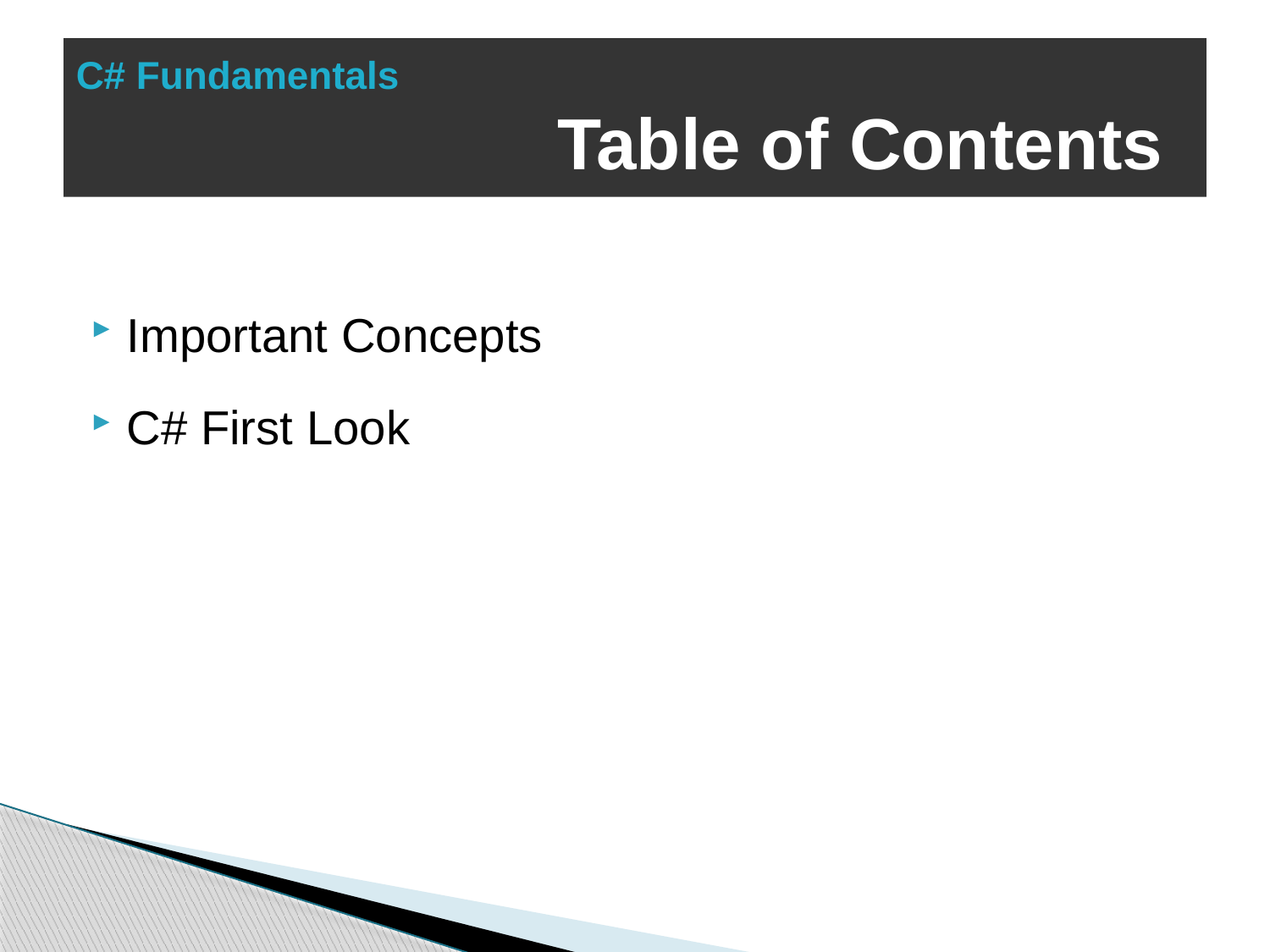

# C# Fundamentals Table of Contents

Important Concepts
C# First Look